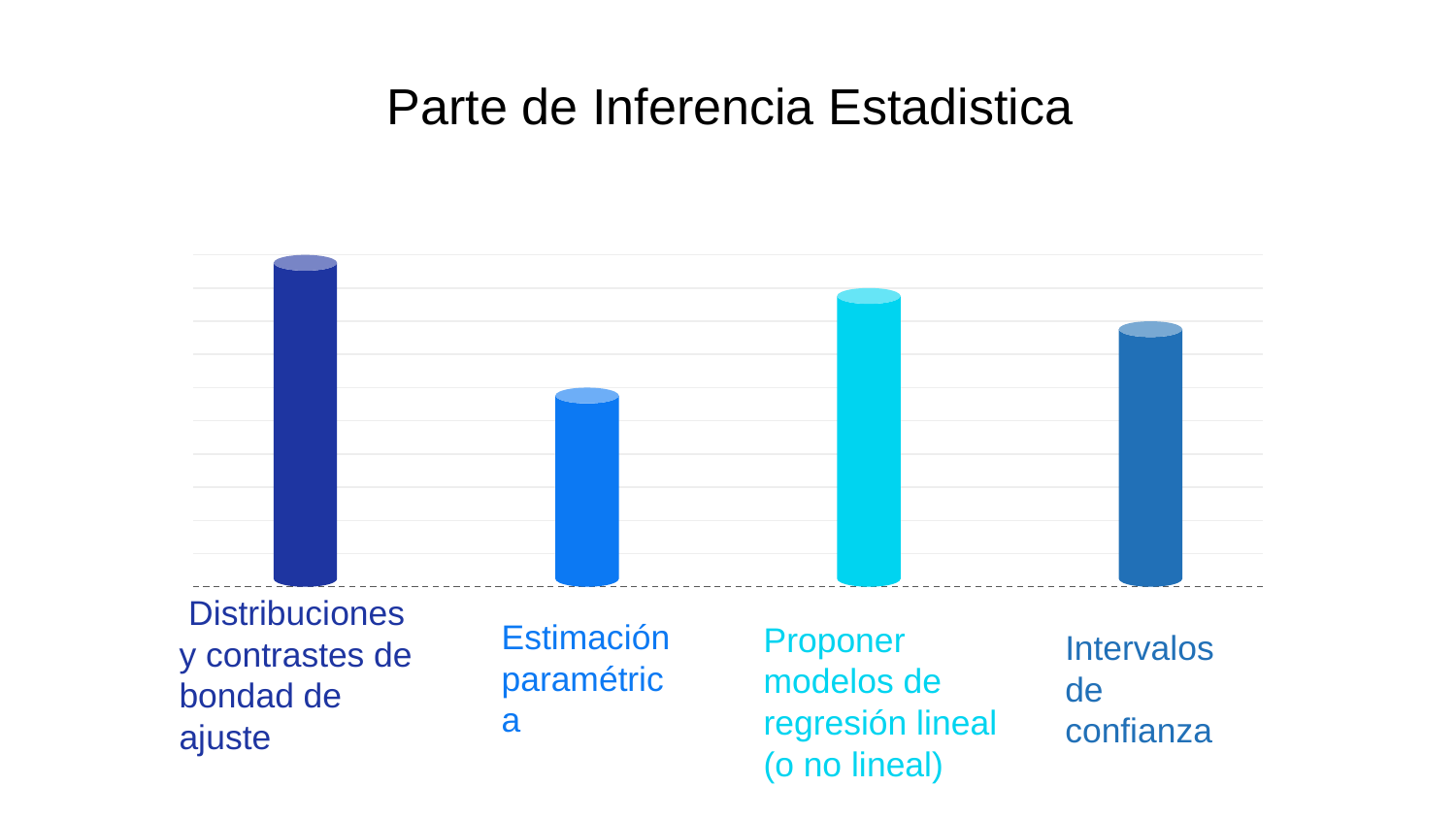

# Parte de Inferencia Estadistica

 Distribuciones y contrastes de bondad de ajuste

Proponer modelos de regresión lineal (o no lineal)

Intervalos de confianza

Estimación paramétrica